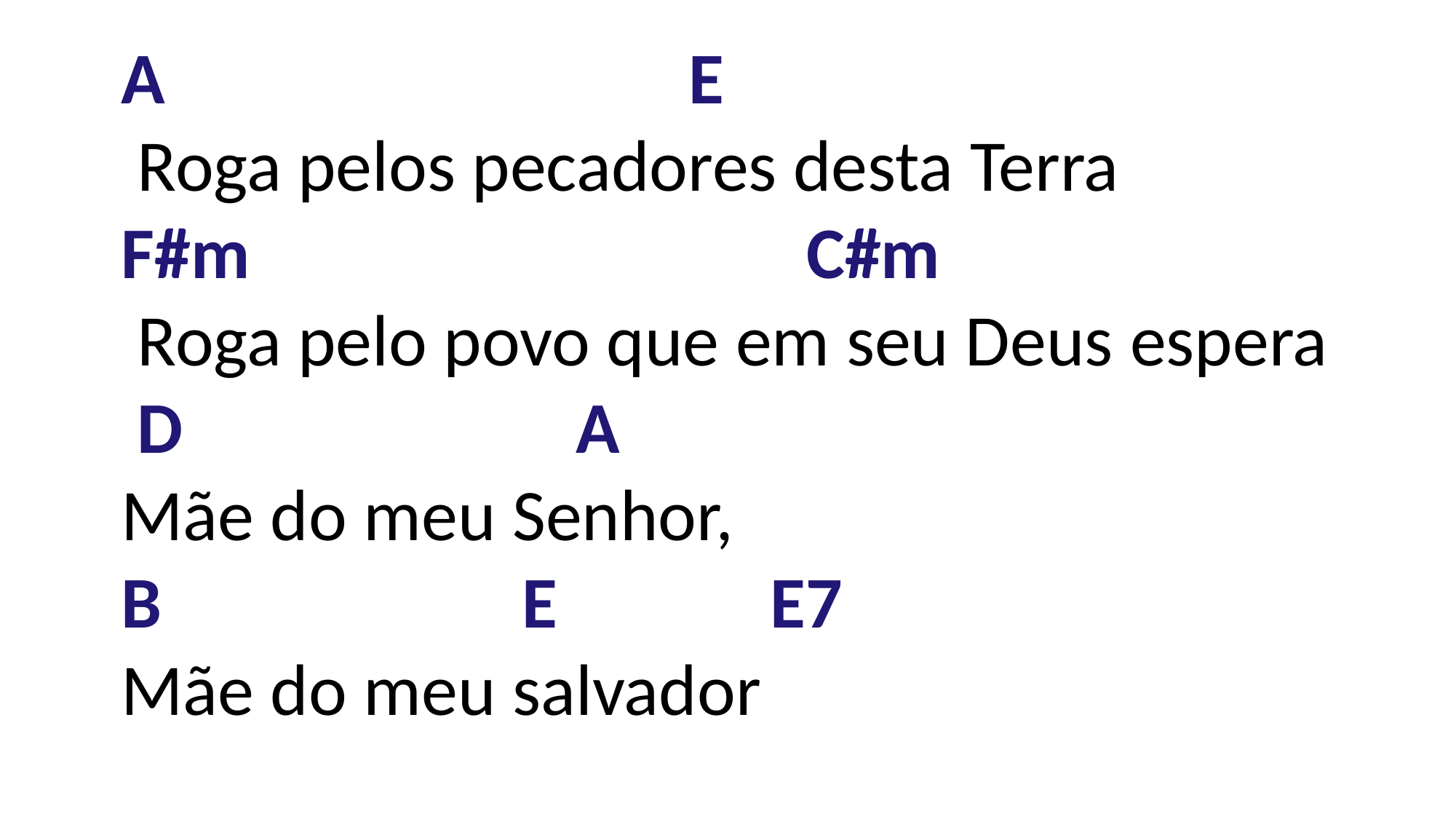

A                                E
 Roga pelos pecadores desta Terra
F#m                                  C#m
 Roga pelo povo que em seu Deus espera
 D                        A
Mãe do meu Senhor,
B                      E             E7
Mãe do meu salvador